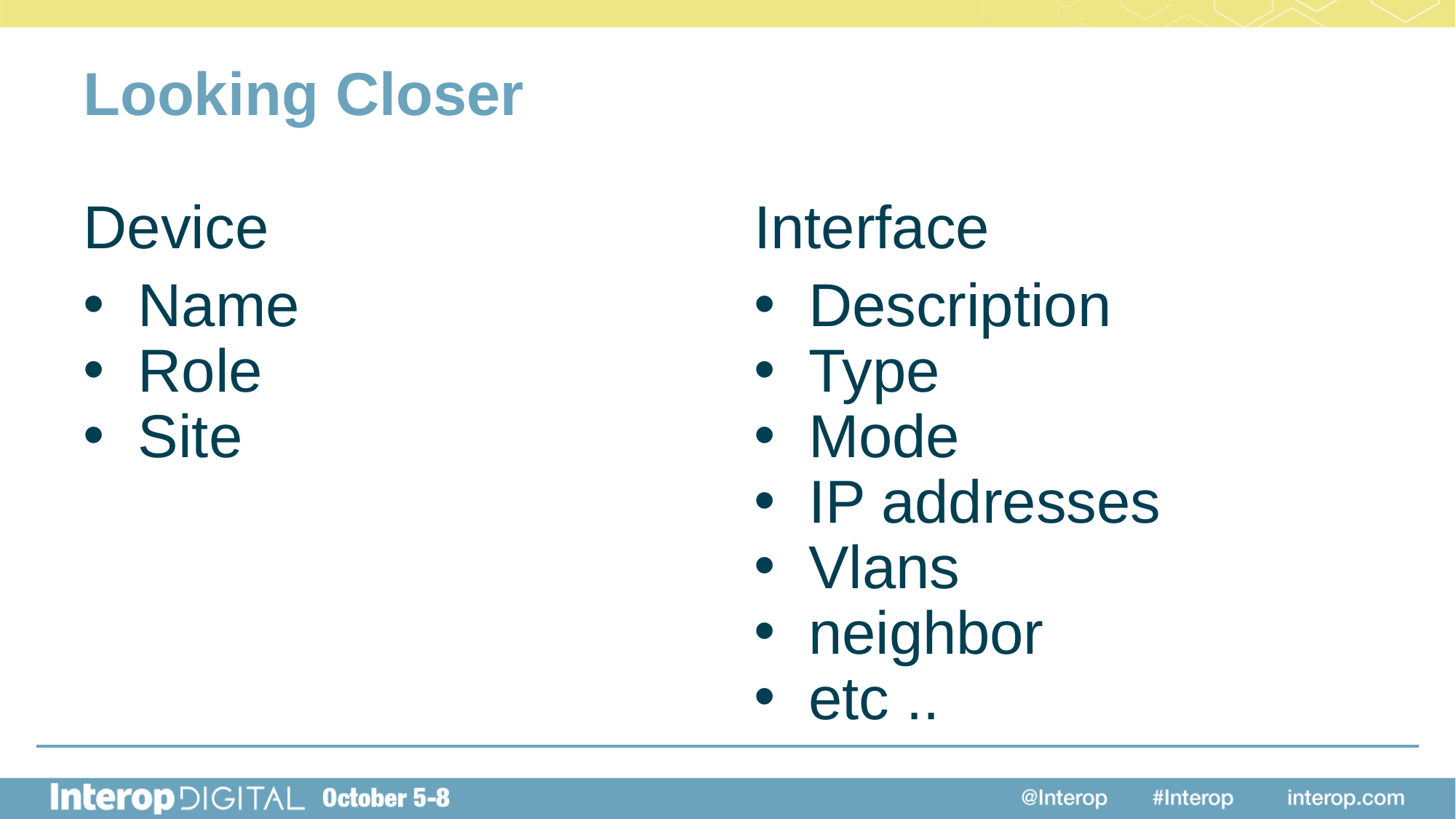

# Looking Closer
Device
Name
Role
Site
Interface
Description
Type
Mode
IP addresses
Vlans
neighbor
etc ..